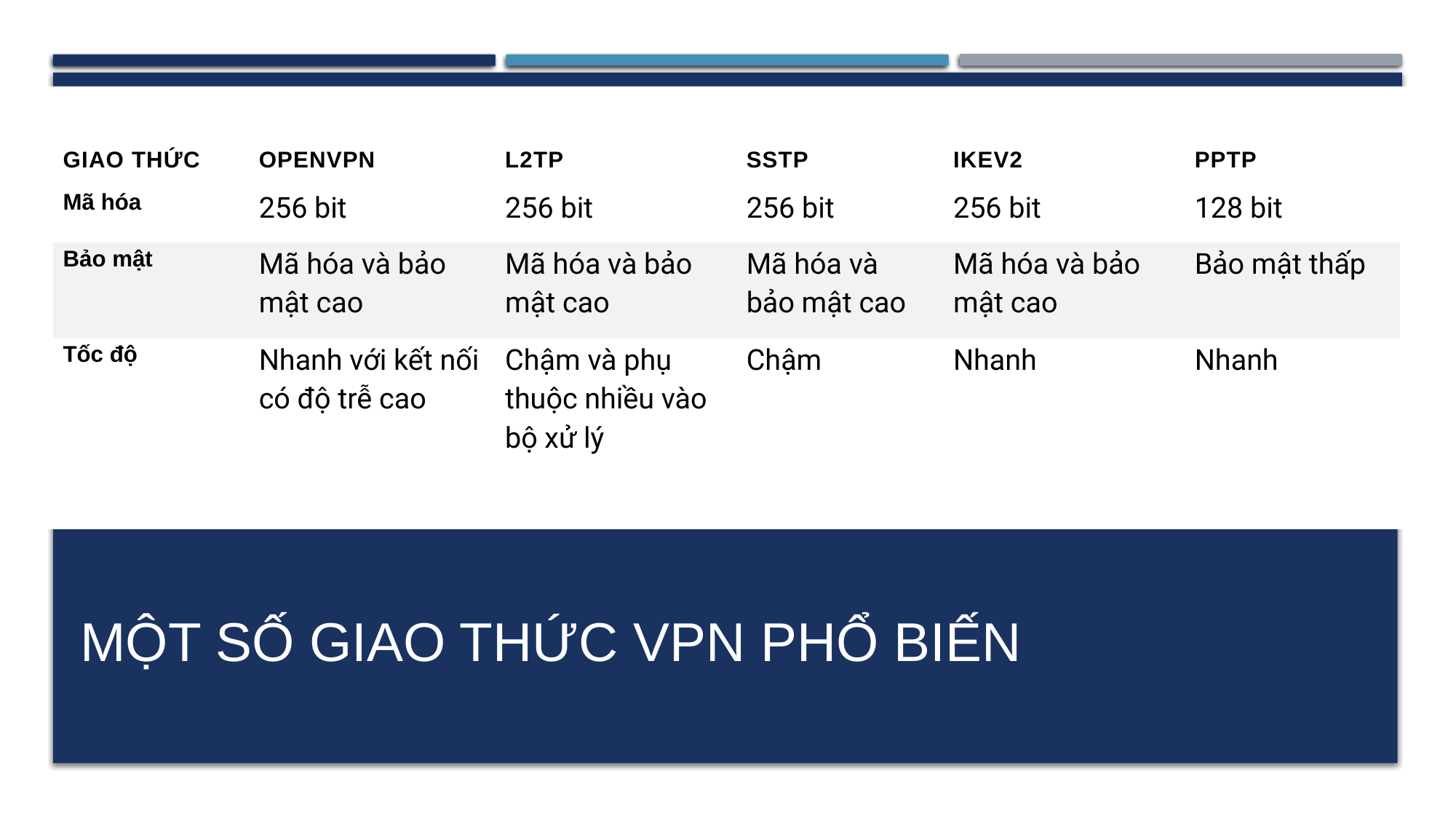

| Giao thức | OpenVPN | L2TP | SSTP | IKEv2 | PPTP |
| --- | --- | --- | --- | --- | --- |
| Mã hóa | 256 bit | 256 bit | 256 bit | 256 bit | 128 bit |
| Bảo mật | Mã hóa và bảo mật cao | Mã hóa và bảo mật cao | Mã hóa và bảo mật cao | Mã hóa và bảo mật cao | Bảo mật thấp |
| Tốc độ | Nhanh với kết nối có độ trễ cao | Chậm và phụ thuộc nhiều vào bộ xử lý | Chậm | Nhanh | Nhanh |

# Một số giao thức VPN phổ biến